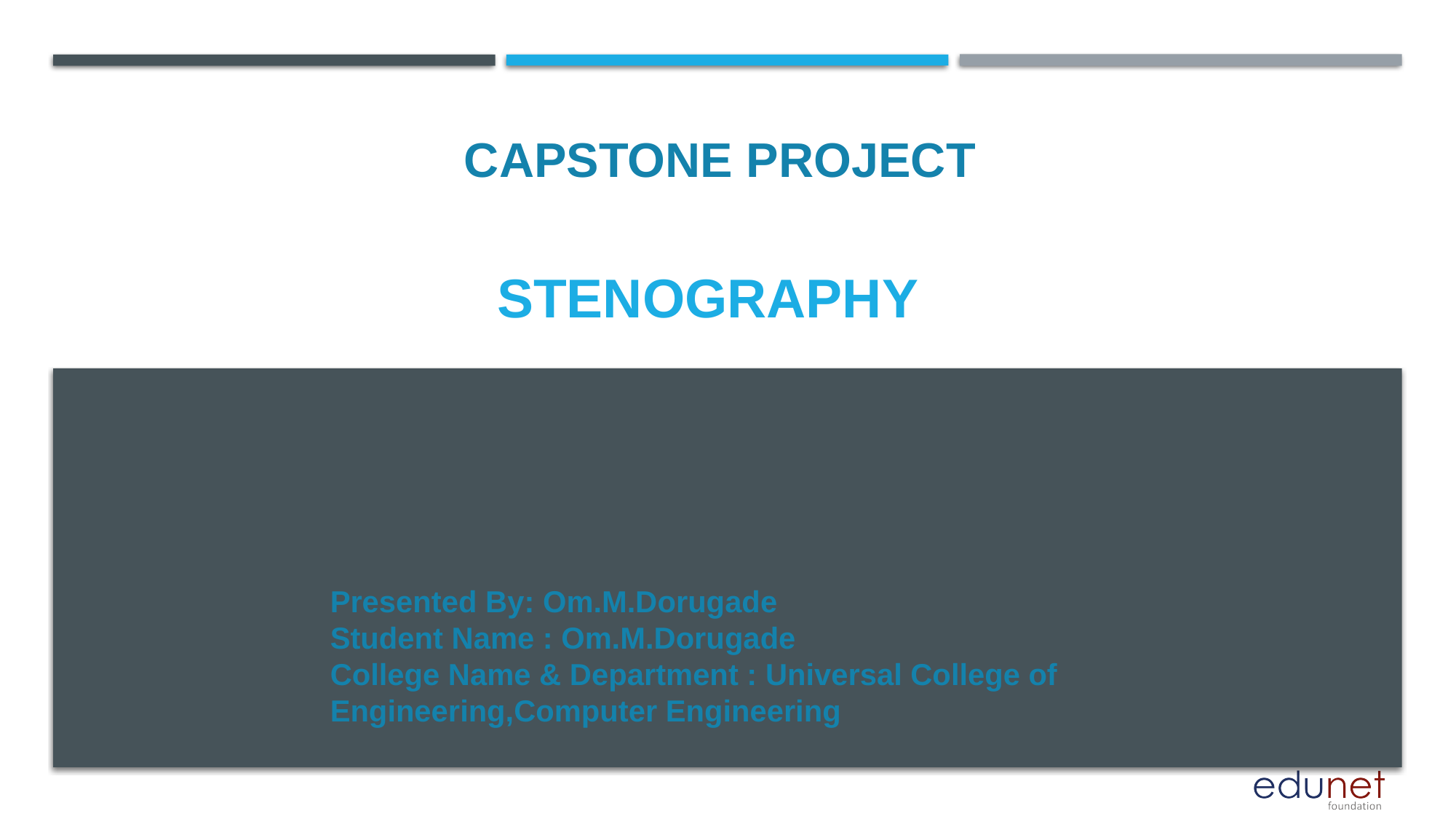

CAPSTONE PROJECT
# Stenography
Presented By: Om.M.Dorugade
Student Name : Om.M.Dorugade
College Name & Department : Universal College of Engineering,Computer Engineering